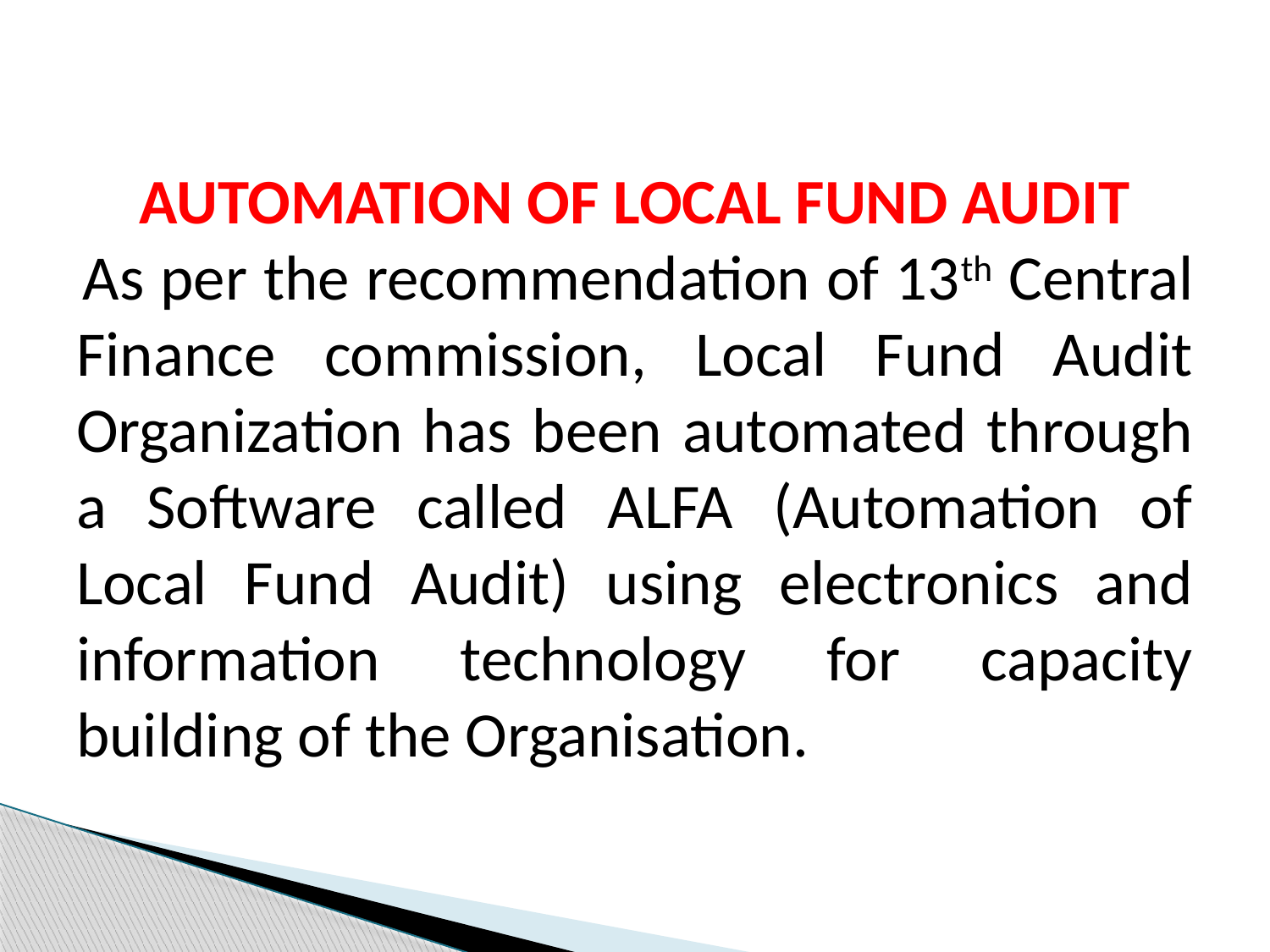

AUTOMATION OF LOCAL FUND AUDIT
 As per the recommendation of 13th Central Finance commission, Local Fund Audit Organization has been automated through a Software called ALFA (Automation of Local Fund Audit) using electronics and information technology for capacity building of the Organisation.